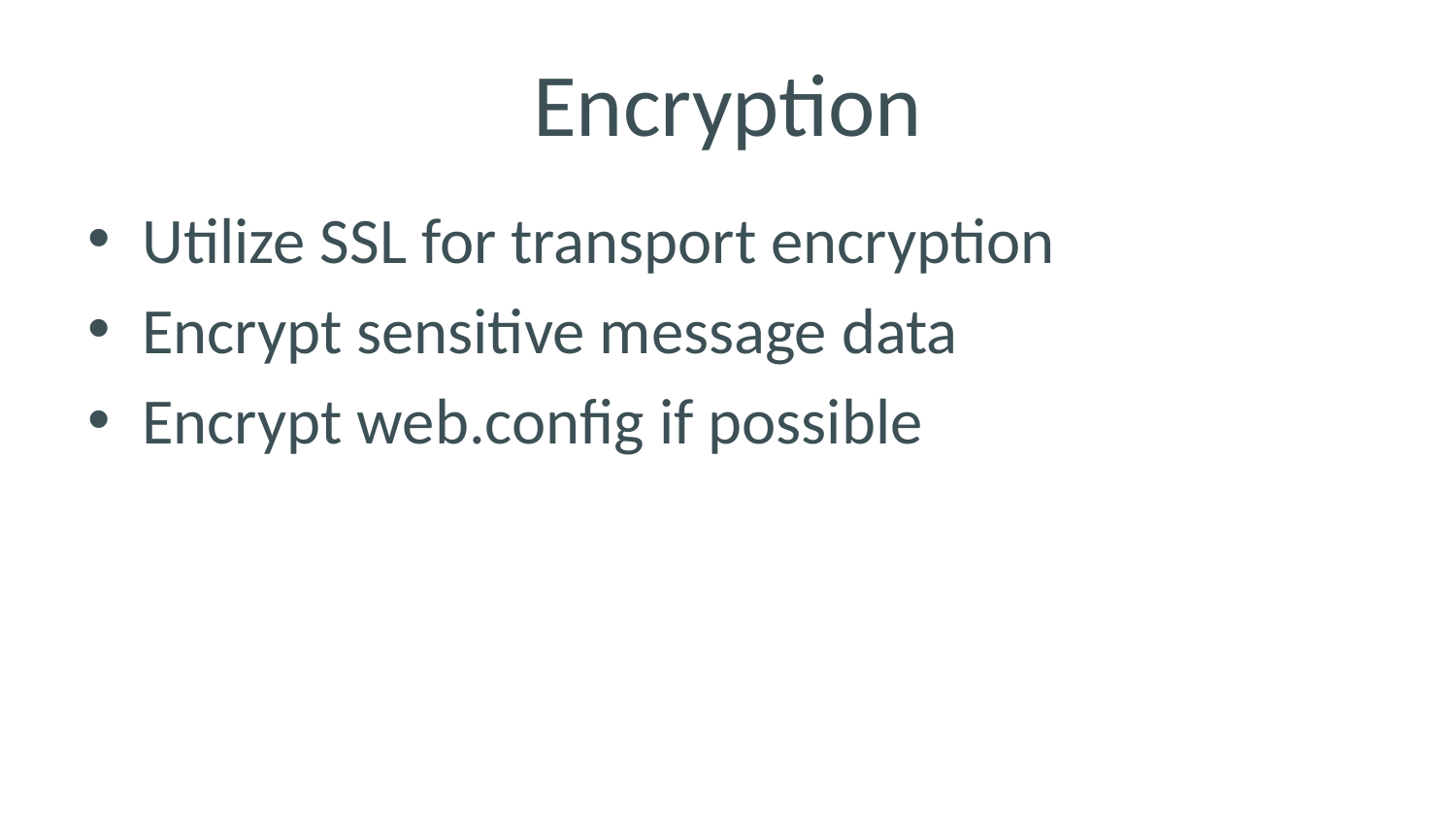

# Encryption
Utilize SSL for transport encryption
Encrypt sensitive message data
Encrypt web.config if possible